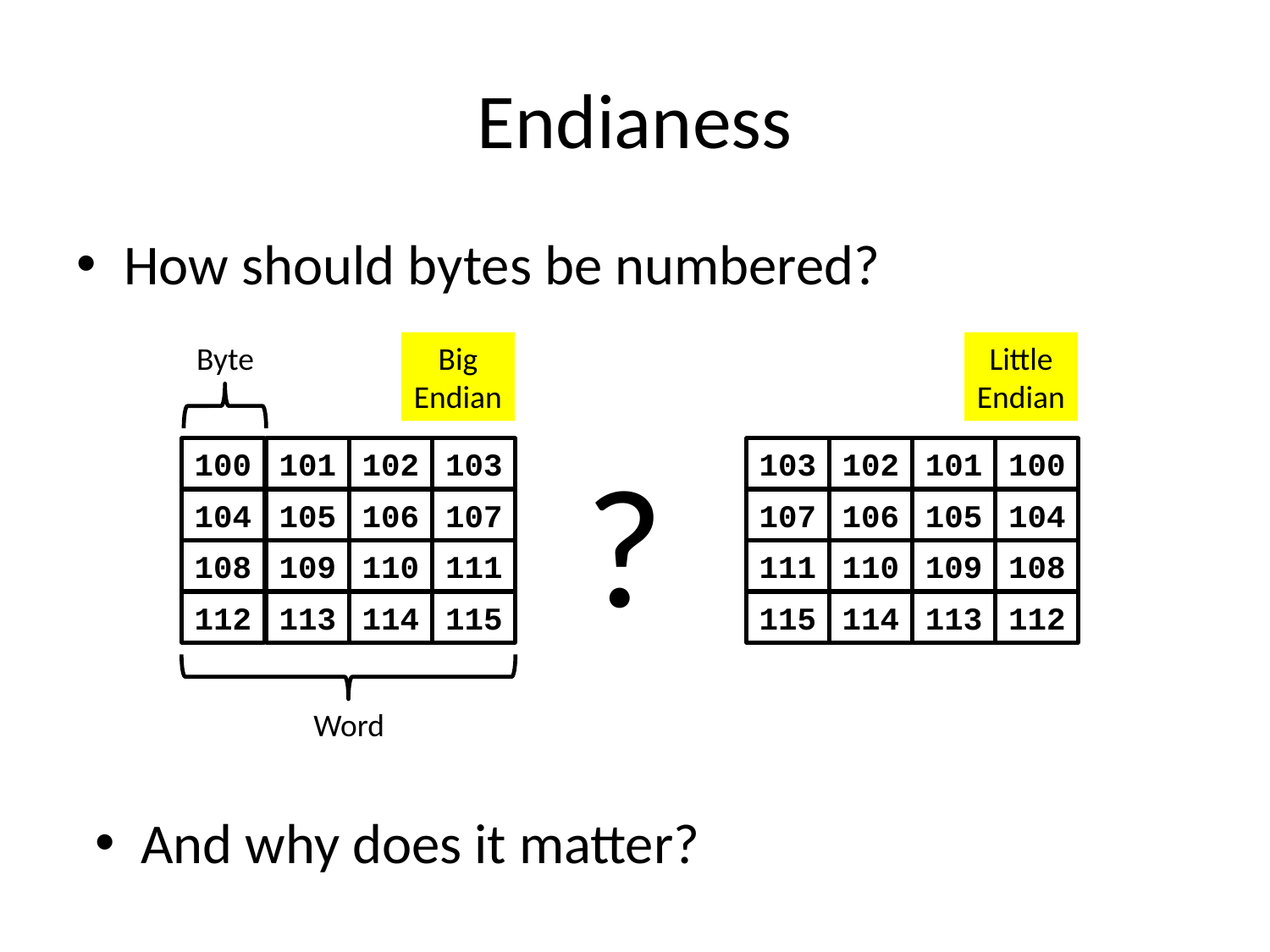

# Endianess
How should bytes be numbered?
Byte
Big
Endian
Little
Endian

?
100
101
102
103
103
102
101
100
104
105
106
107
107
106
105
104

108
109
110
111
111
110
109
108
112
113
114
115
115
114
113
112
Word
  And why does it matter?